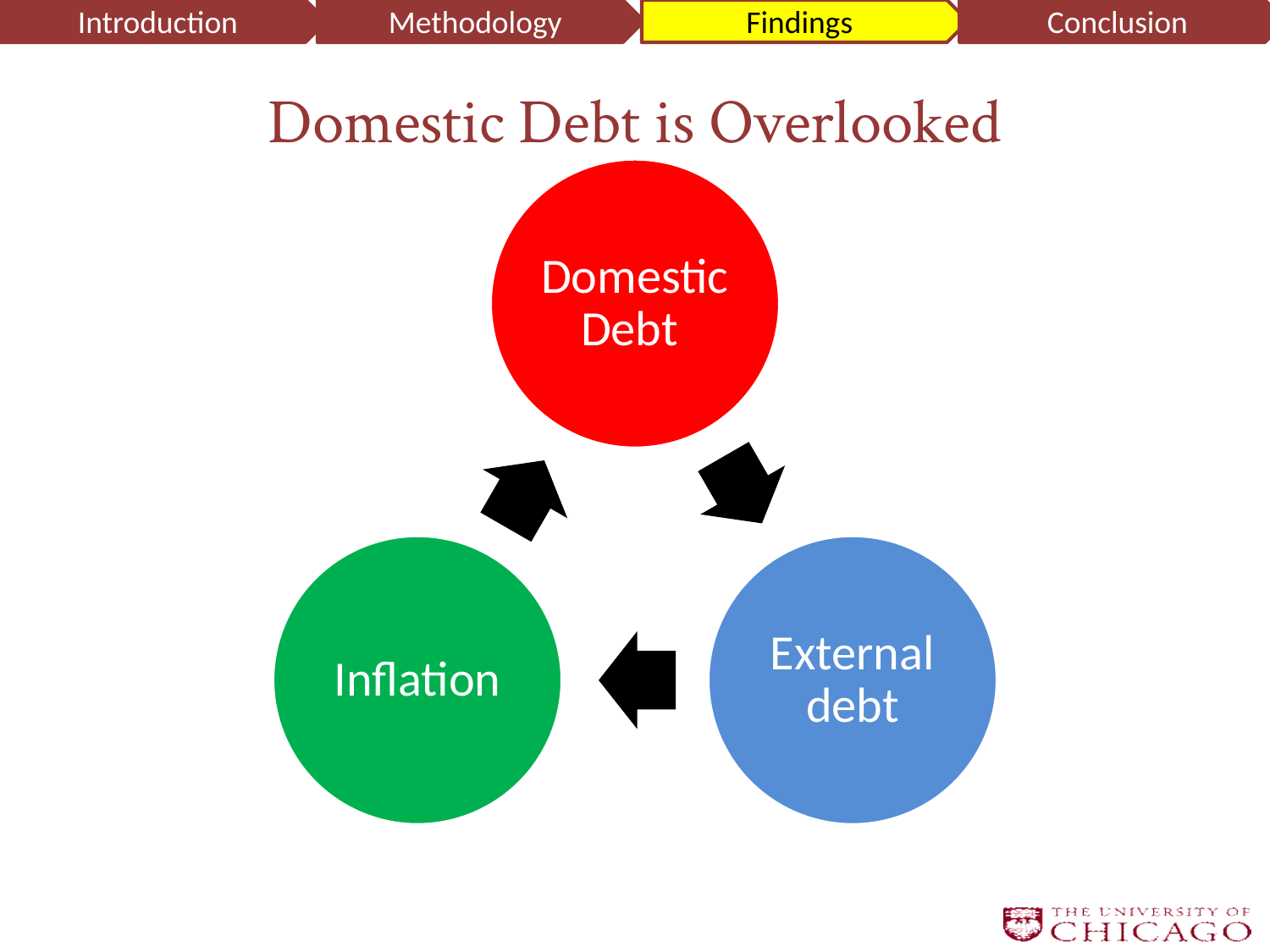

Introduction
Methodology
Findings
Conclusion
# Domestic Debt is Overlooked
Domestic Debt

External debt

Inflation